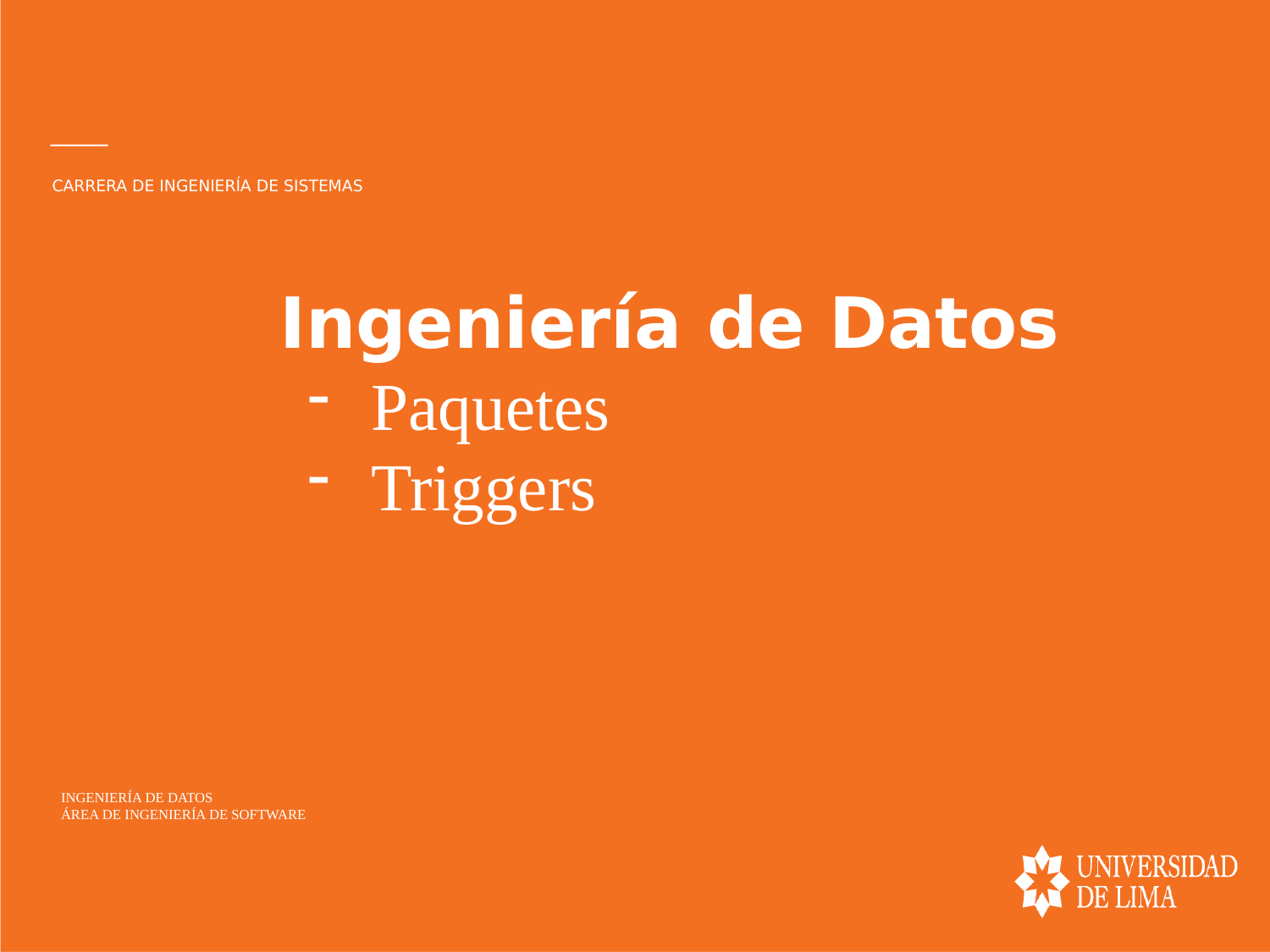

CARRERA DE INGENIERÍA DE SISTEMAS
Ingeniería de Datos
Paquetes
Triggers

INGENIERÍA DE DATOS
ÁREA DE INGENIERÍA DE SOFTWARE